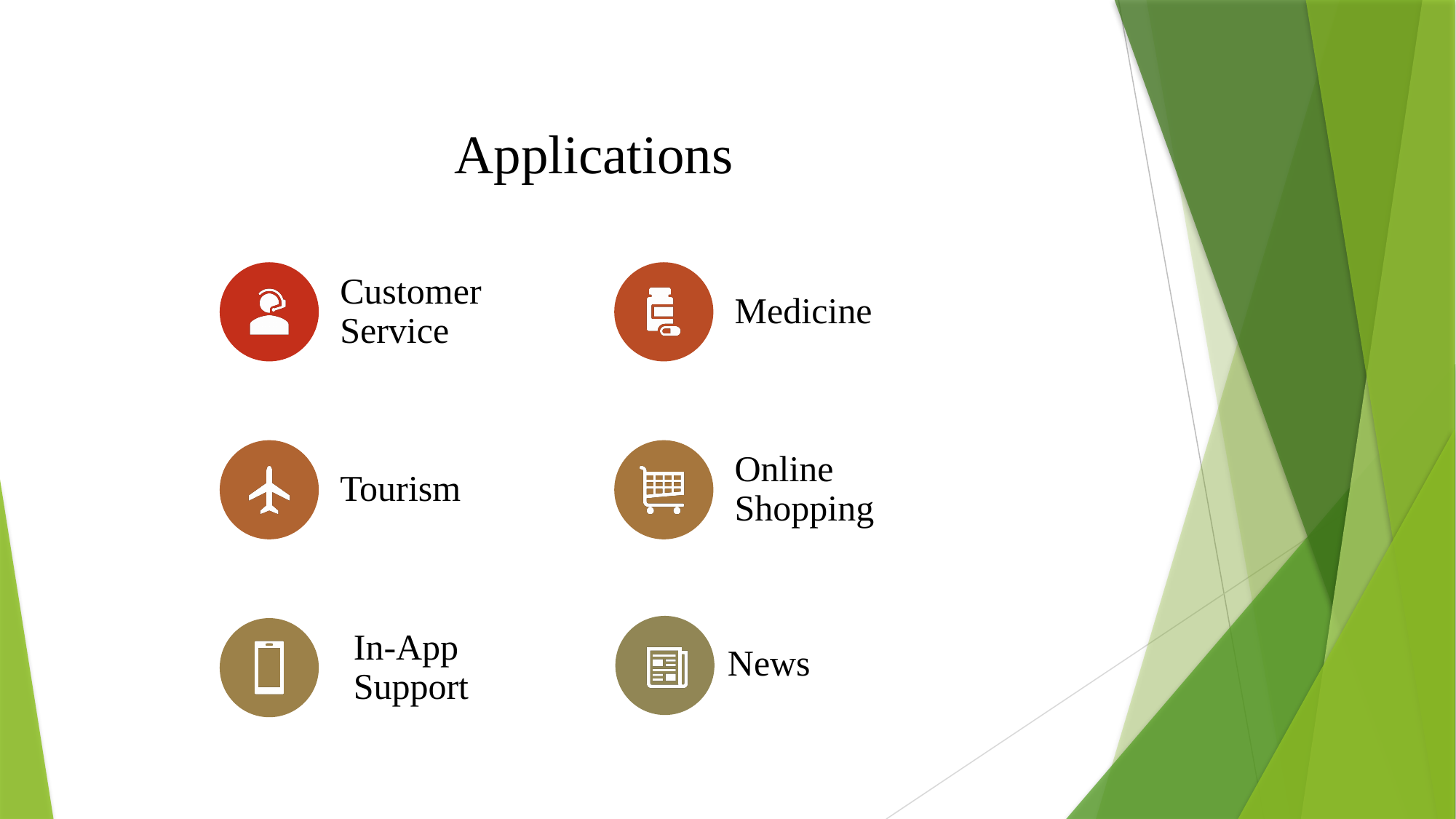

# Applications
Customer Service
Medicine
Tourism
Online Shopping
In-App Support
News